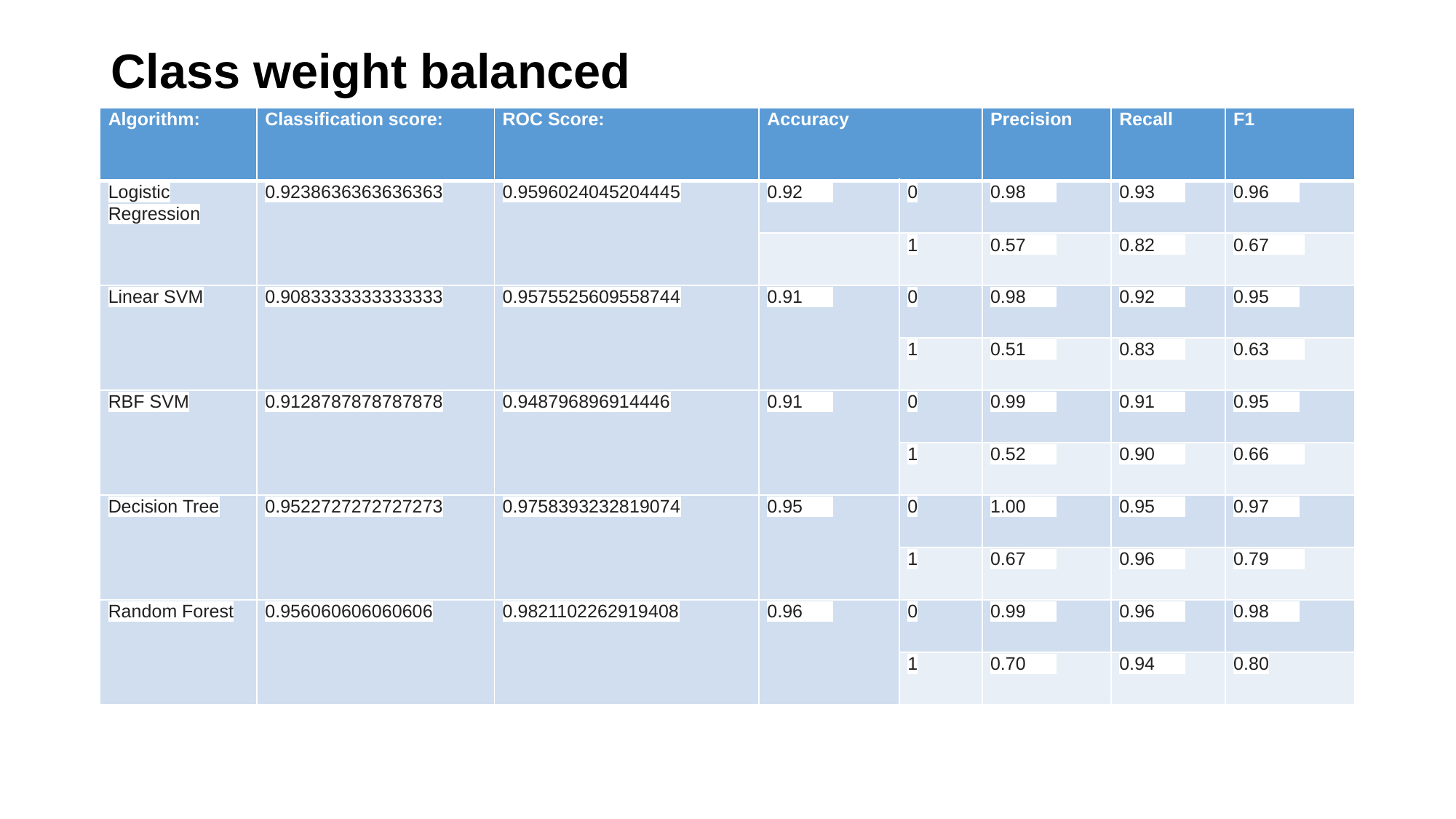

# Class weight balanced
| Algorithm: | Classification score: | ROC Score: | Accuracy |  | Precision | Recall | F1 |
| --- | --- | --- | --- | --- | --- | --- | --- |
| Logistic Regression | 0.9238636363636363 | 0.9596024045204445 | 0.92 | 0 | 0.98 | 0.93 | 0.96 |
|  |  |  |  | 1 | 0.57 | 0.82 | 0.67 |
| Linear SVM | 0.9083333333333333 | 0.9575525609558744 | 0.91 | 0 | 0.98 | 0.92 | 0.95 |
|  |  |  |  | 1 | 0.51 | 0.83 | 0.63 |
| RBF SVM | 0.9128787878787878 | 0.948796896914446 | 0.91 | 0 | 0.99 | 0.91 | 0.95 |
|  |  |  |  | 1 | 0.52 | 0.90 | 0.66 |
| Decision Tree | 0.9522727272727273 | 0.9758393232819074 | 0.95 | 0 | 1.00 | 0.95 | 0.97 |
|  |  |  |  | 1 | 0.67 | 0.96 | 0.79 |
| Random Forest | 0.956060606060606 | 0.9821102262919408 | 0.96 | 0 | 0.99 | 0.96 | 0.98 |
|  |  |  |  | 1 | 0.70 | 0.94 | 0.80 |